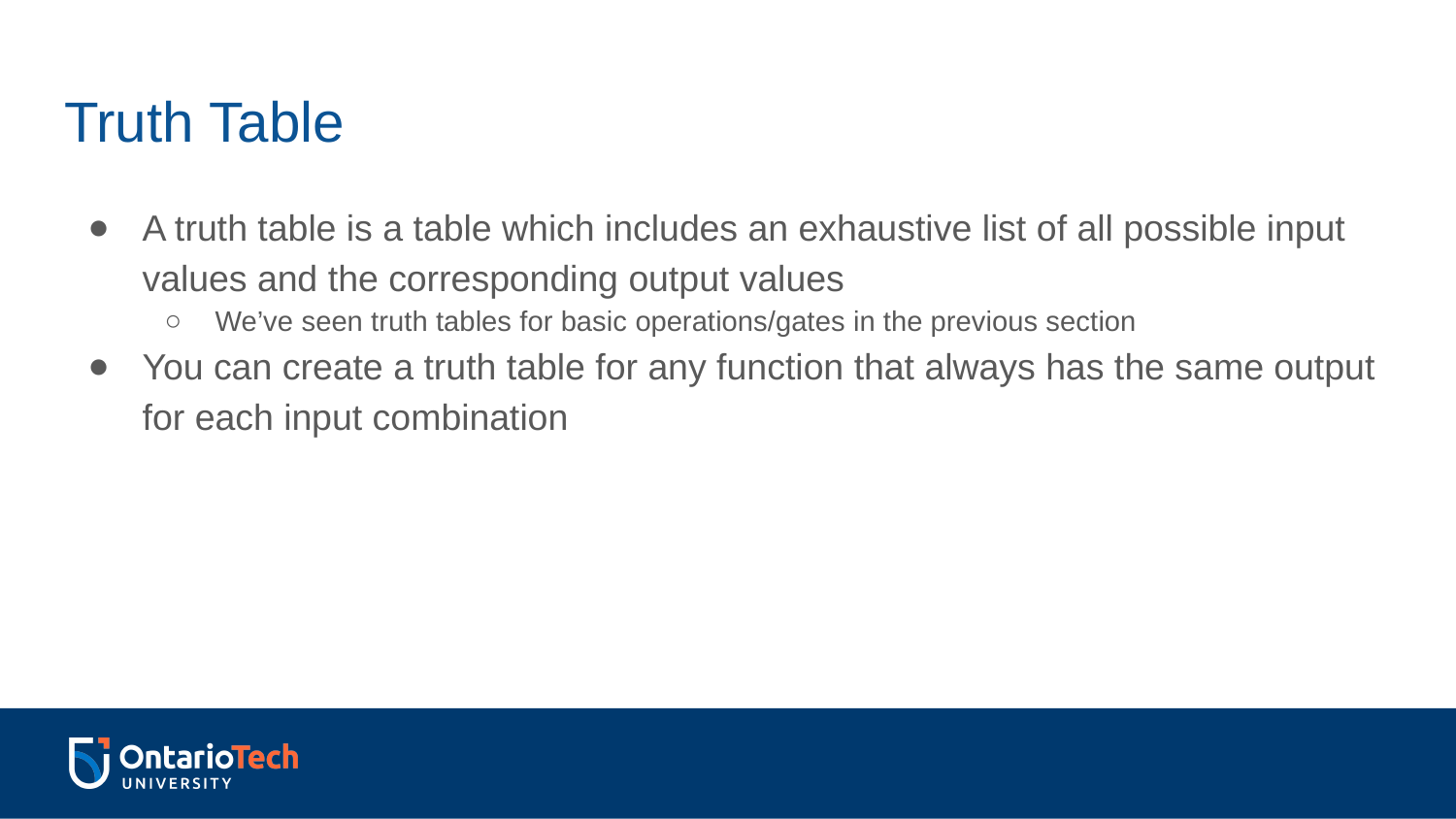

# Truth Table
A truth table is a table which includes an exhaustive list of all possible input values and the corresponding output values
We’ve seen truth tables for basic operations/gates in the previous section
You can create a truth table for any function that always has the same output for each input combination